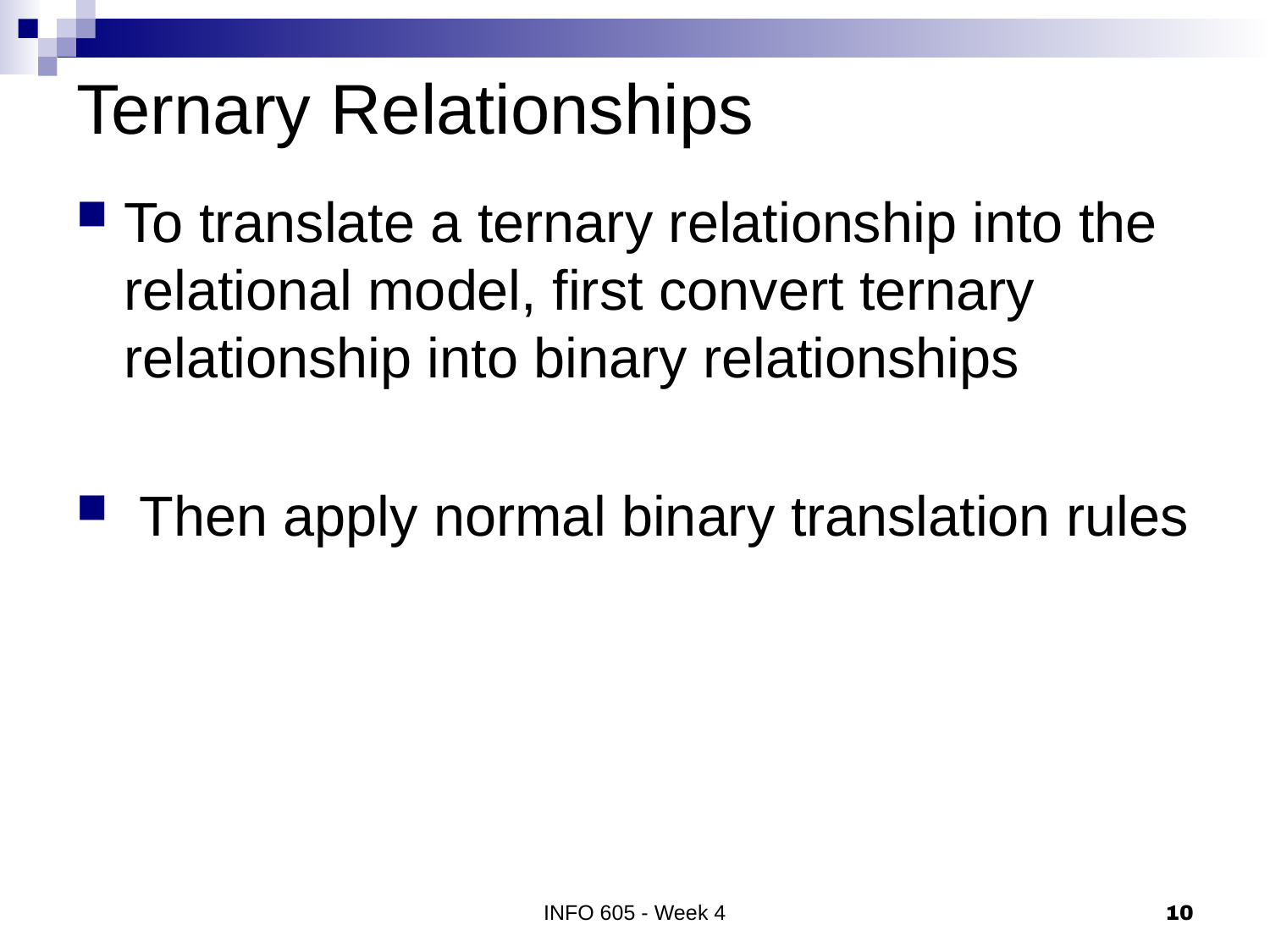

# Ternary Relationships
To translate a ternary relationship into the relational model, first convert ternary relationship into binary relationships

 Then apply normal binary translation rules
INFO 605 - Week 4
10